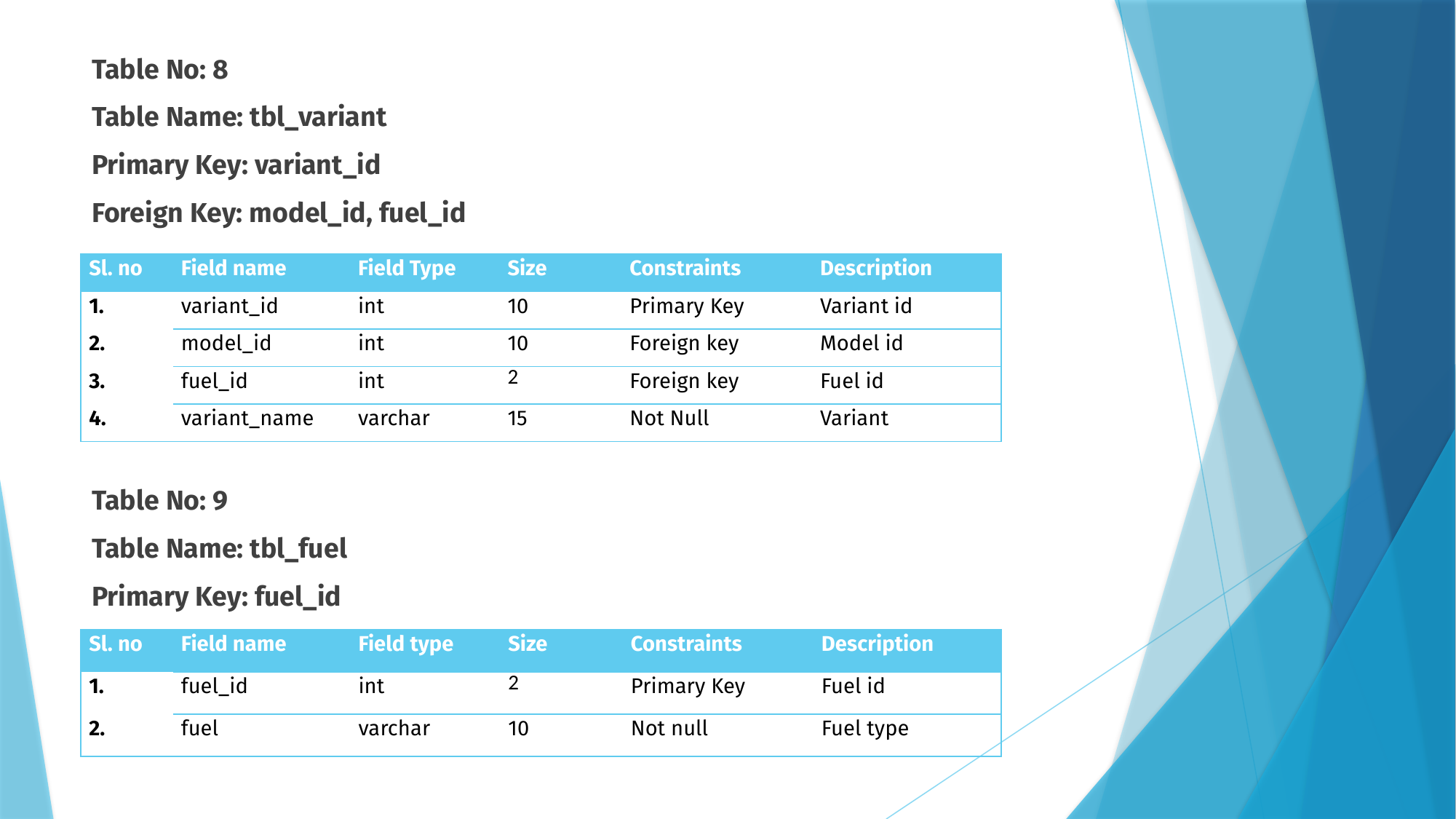

Table No: 8
Table Name: tbl_variant
Primary Key: variant_id
Foreign Key: model_id, fuel_id

Table No: 9
Table Name: tbl_fuel
Primary Key: fuel_id

| Sl. no | Field name | Field Type | Size | Constraints | Description |
| --- | --- | --- | --- | --- | --- |
| 1. | variant\_id | int | 10 | Primary Key | Variant id |
| 2. | model\_id | int | 10 | Foreign key | Model id |
| 3. | fuel\_id | int | 2 | Foreign key | Fuel id |
| 4. | variant\_name | varchar | 15 | Not Null | Variant |
| Sl. no | Field name | Field type | Size | Constraints | Description |
| --- | --- | --- | --- | --- | --- |
| 1. | fuel\_id | int | 2 | Primary Key | Fuel id |
| 2. | fuel | varchar | 10 | Not null | Fuel type |